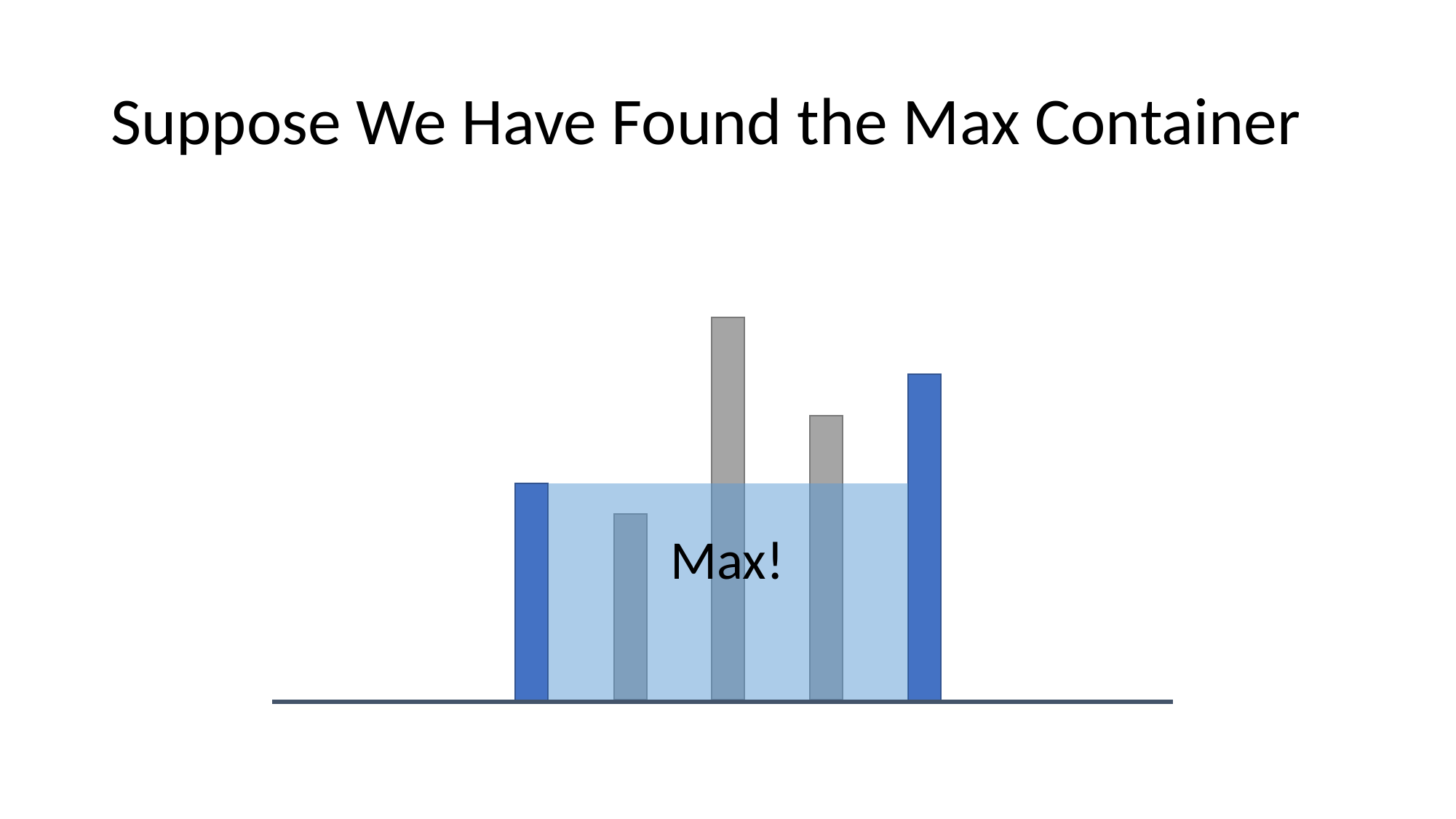

# Suppose We Have Found the Max Container

Max!